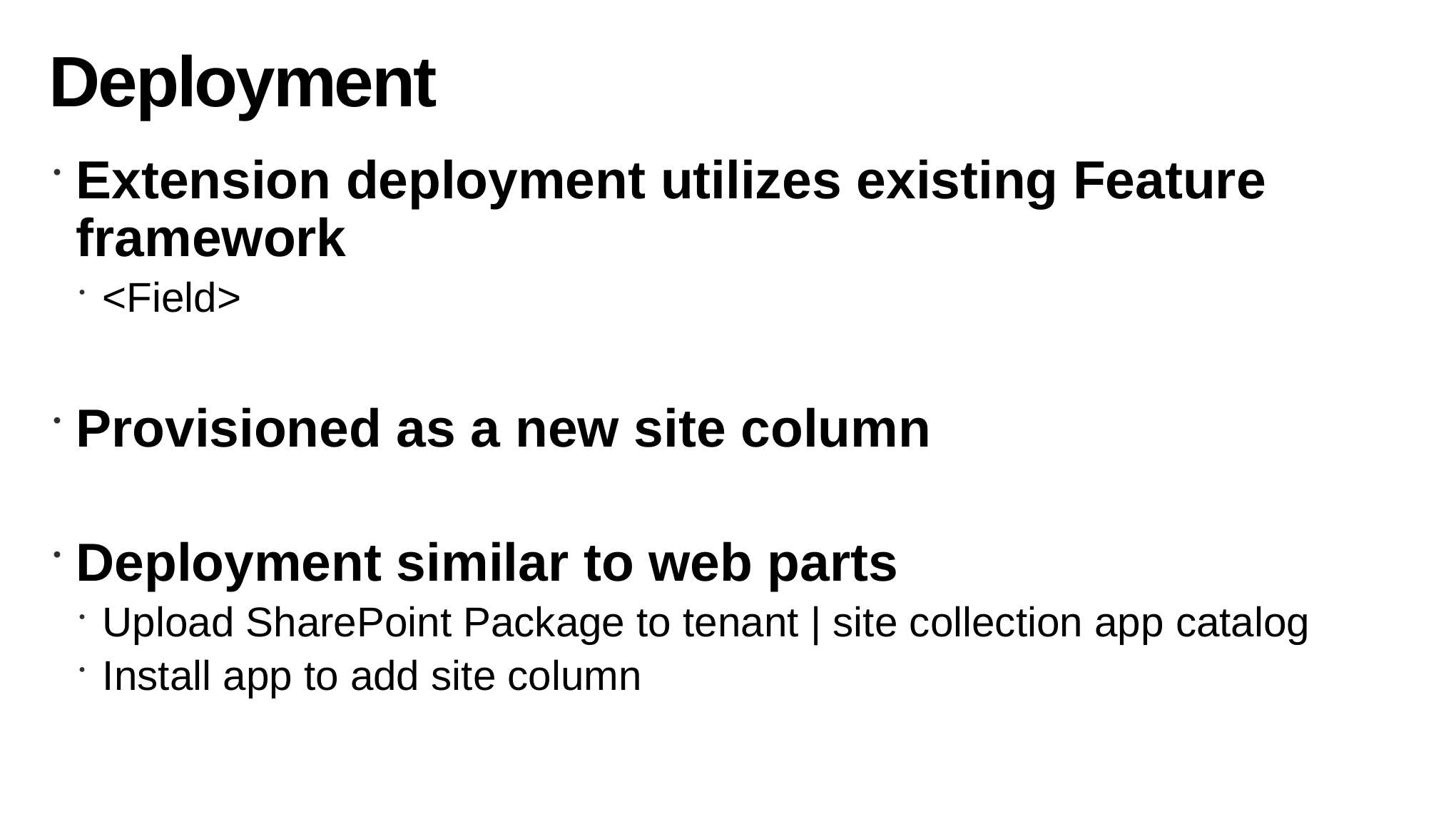

# Deployment
Extension deployment utilizes existing Feature framework
<Field>

Provisioned as a new site column

Deployment similar to web parts
Upload SharePoint Package to tenant | site collection app catalog
Install app to add site column